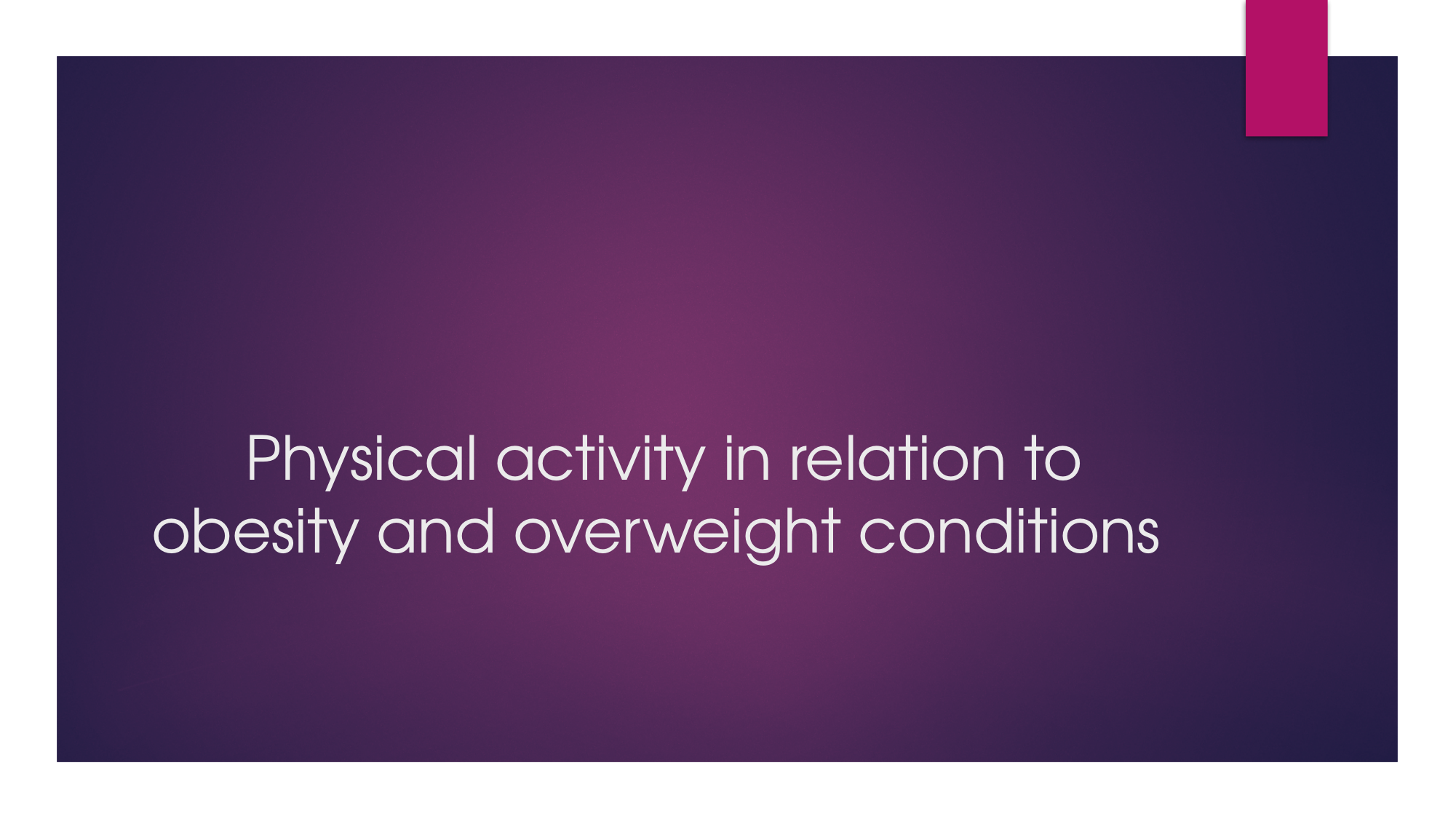

# Physical activity in relation to obesity and overweight conditions